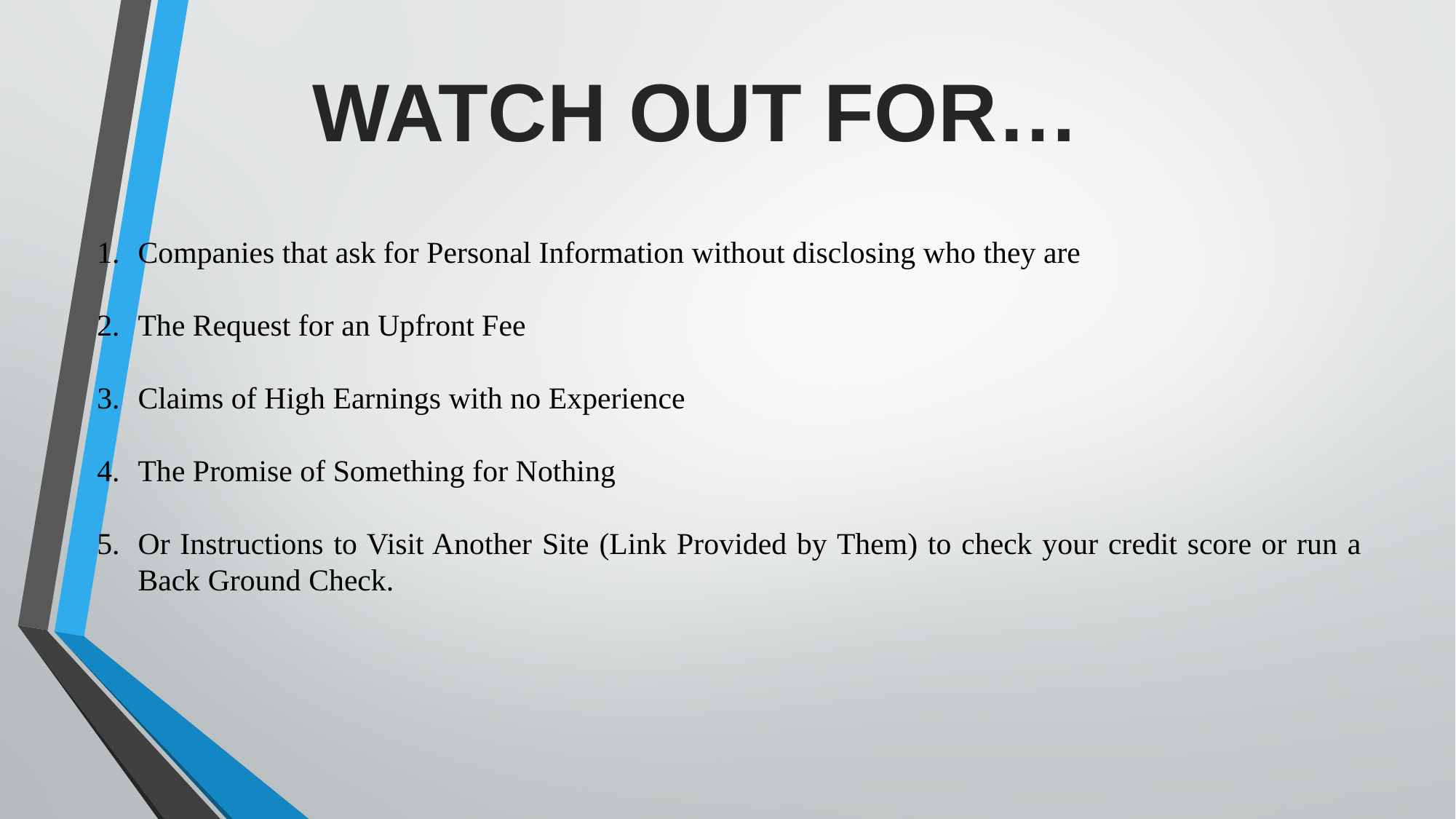

WATCH OUT FOR…
Companies that ask for Personal Information without disclosing who they are

The Request for an Upfront Fee

Claims of High Earnings with no Experience

The Promise of Something for Nothing

Or Instructions to Visit Another Site (Link Provided by Them) to check your credit score or run a Back Ground Check.